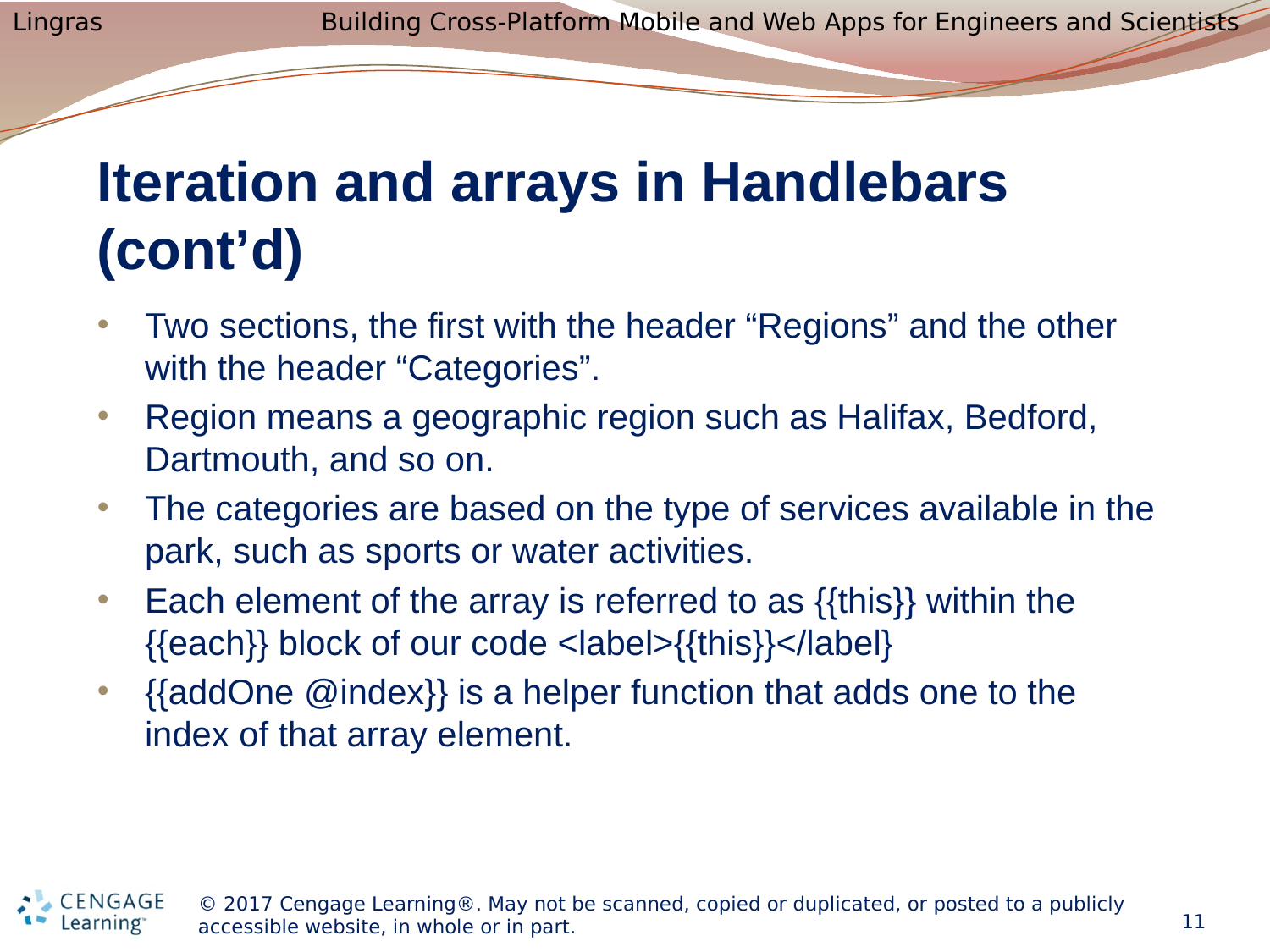

# Iteration and arrays in Handlebars (cont’d)
Two sections, the first with the header “Regions” and the other with the header “Categories”.
Region means a geographic region such as Halifax, Bedford, Dartmouth, and so on.
The categories are based on the type of services available in the park, such as sports or water activities.
Each element of the array is referred to as {{this}} within the {{each}} block of our code <label>{{this}}</label}
{{addOne @index}} is a helper function that adds one to the index of that array element.
11
© 2017 Cengage Learning®. May not be scanned, copied or duplicated, or posted to a publicly accessible website, in whole or in part.